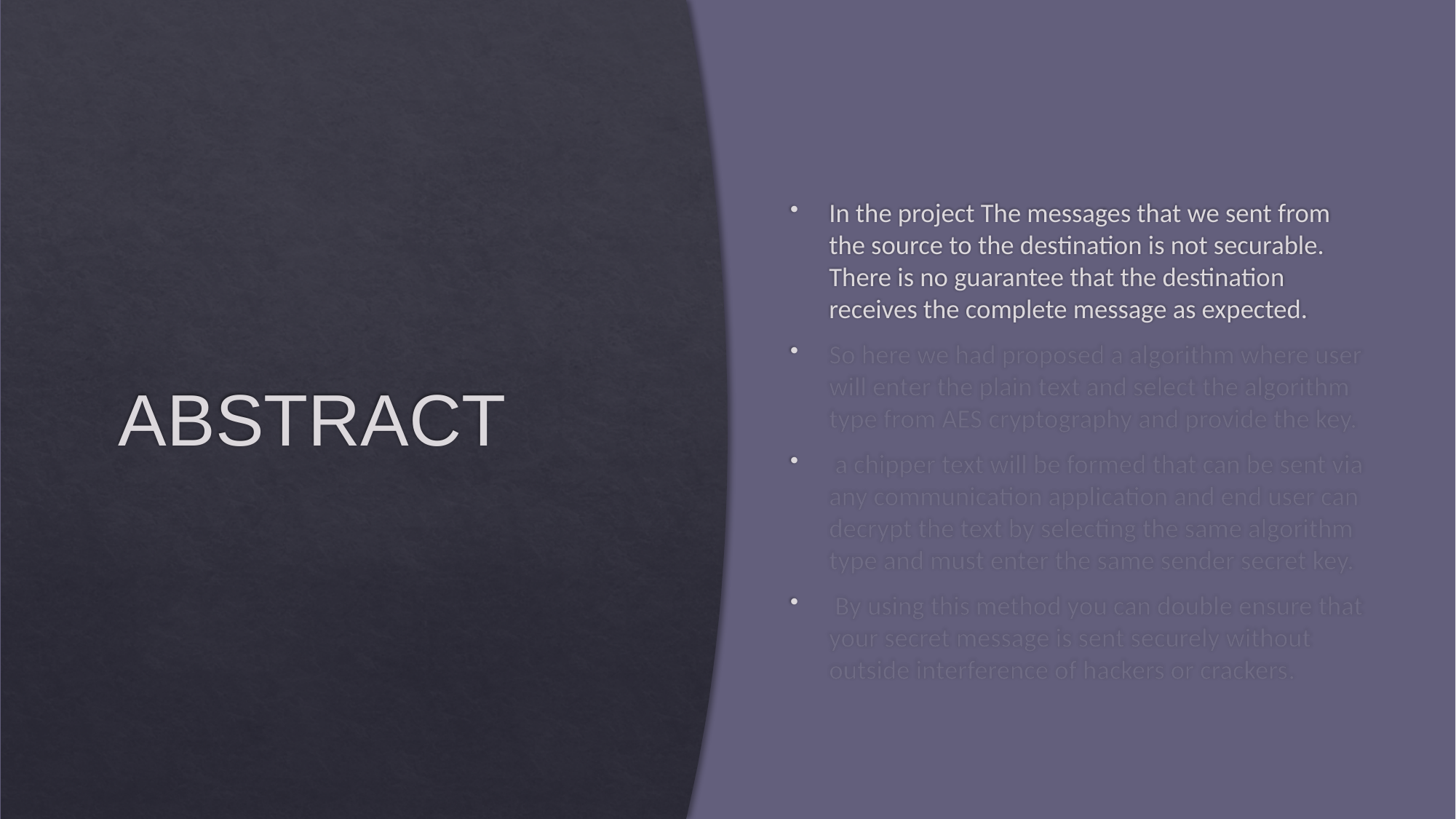

# ABSTRACT

In the project The messages that we sent from the source to the destination is not securable. There is no guarantee that the destination receives the complete message as expected.
So here we had proposed a algorithm where user will enter the plain text and select the algorithm type from AES cryptography and provide the key.
 a chipper text will be formed that can be sent via any communication application and end user can decrypt the text by selecting the same algorithm type and must enter the same sender secret key.
 By using this method you can double ensure that your secret message is sent securely without outside interference of hackers or crackers.